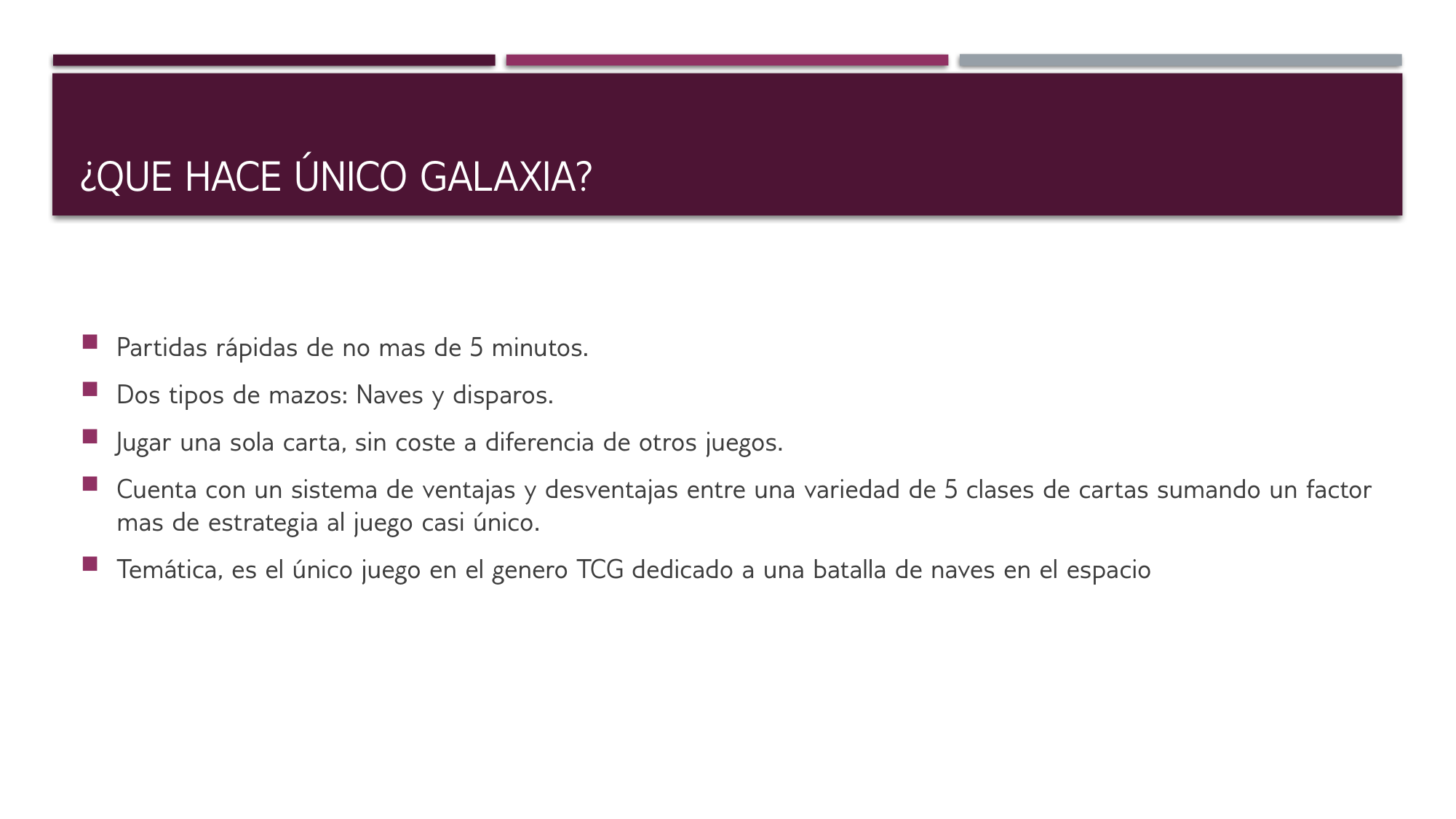

# ¿Que Hace único Galaxia?
Partidas rápidas de no mas de 5 minutos.
Dos tipos de mazos: Naves y disparos.
Jugar una sola carta, sin coste a diferencia de otros juegos.
Cuenta con un sistema de ventajas y desventajas entre una variedad de 5 clases de cartas sumando un factor mas de estrategia al juego casi único.
Temática, es el único juego en el genero TCG dedicado a una batalla de naves en el espacio